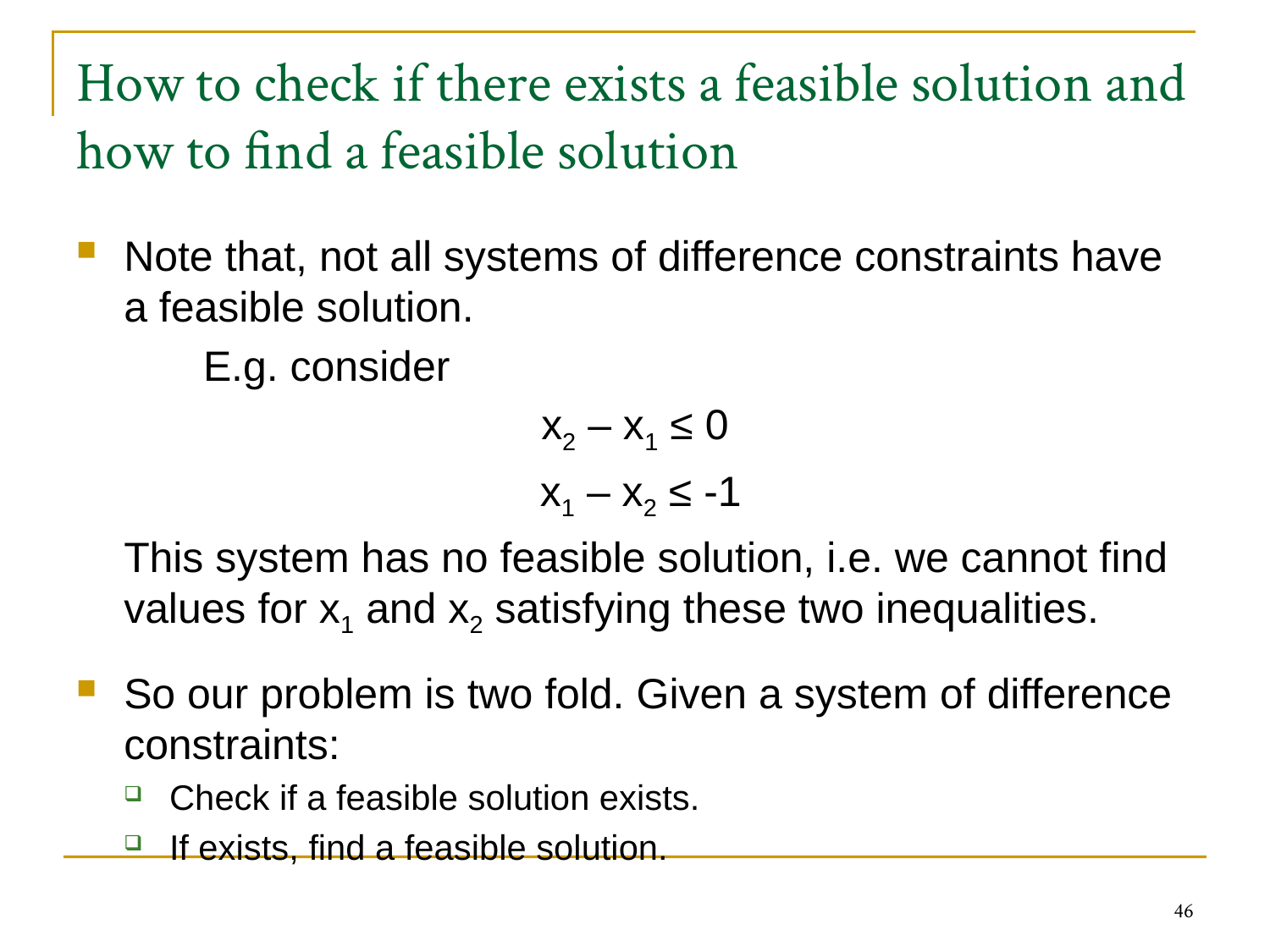

# How to check if there exists a feasible solution and how to find a feasible solution
Note that, not all systems of difference constraints have a feasible solution.
	E.g. consider
x2 – x1 ≤ 0
 x1 – x2 ≤ -1
	This system has no feasible solution, i.e. we cannot find values for x1 and x2 satisfying these two inequalities.

So our problem is two fold. Given a system of difference constraints:
Check if a feasible solution exists.
If exists, find a feasible solution.
46